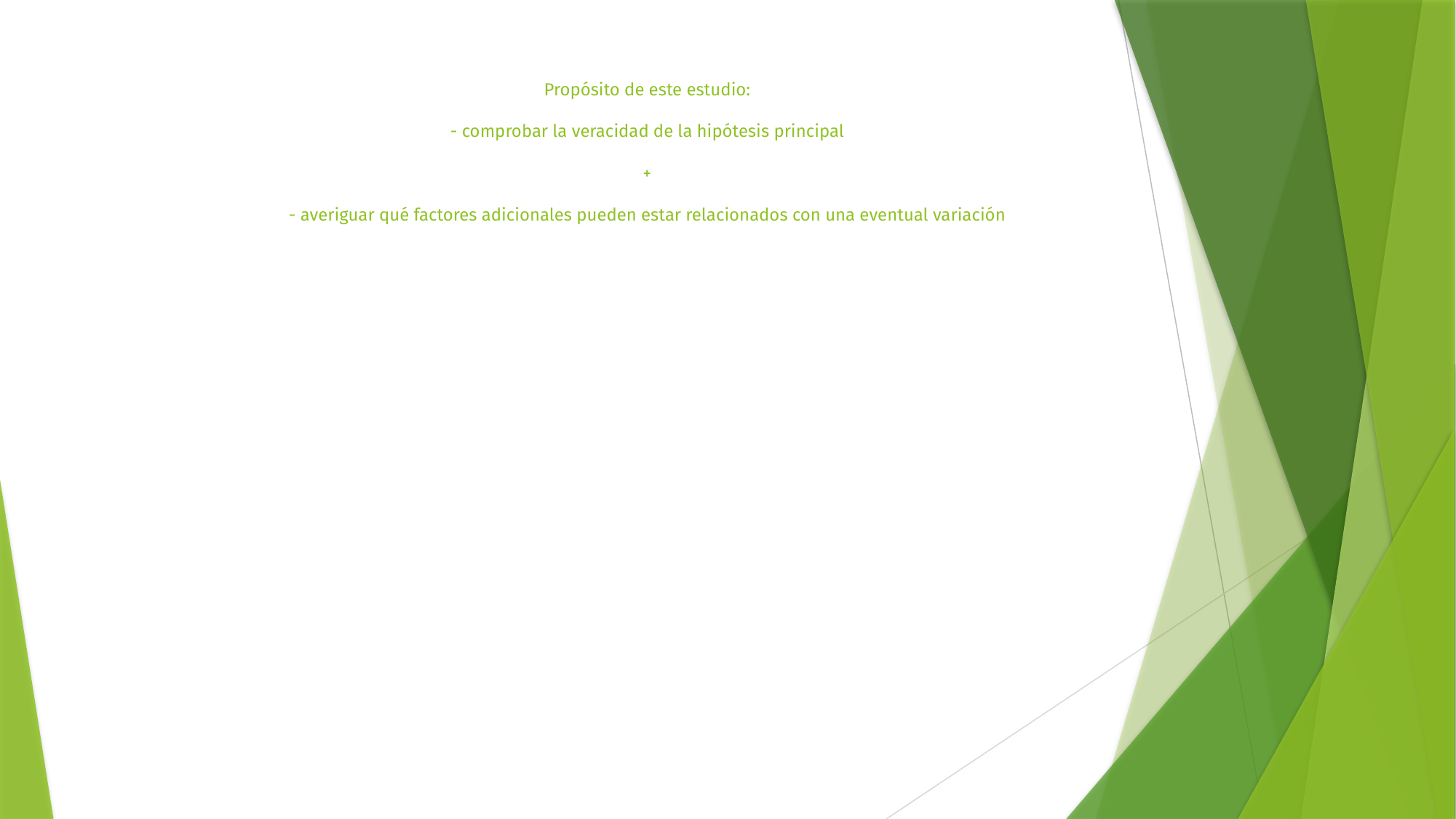

# Propósito de este estudio: - comprobar la veracidad de la hipótesis principal + - averiguar qué factores adicionales pueden estar relacionados con una eventual variación